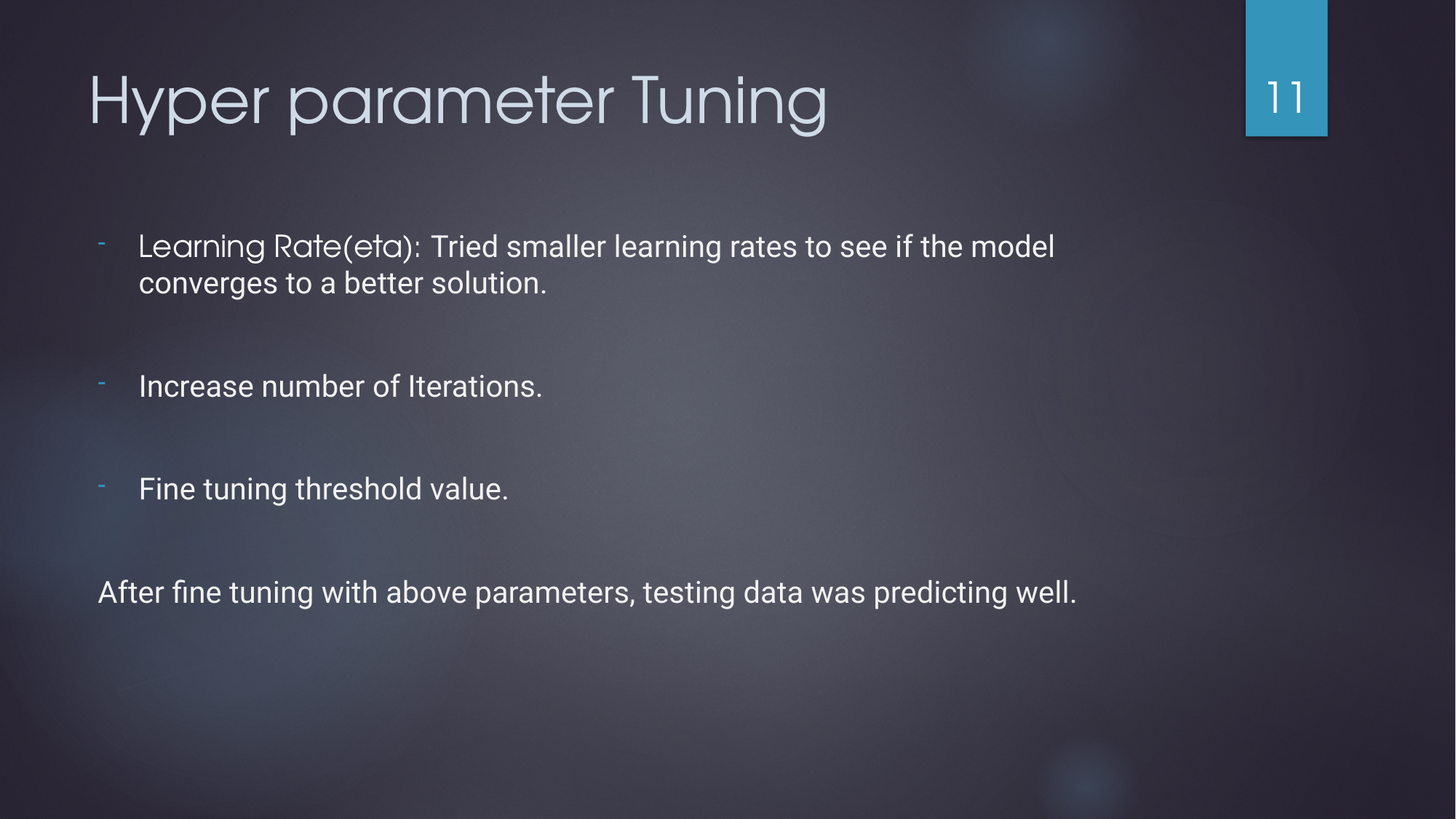

11
# Hyper parameter Tuning
Learning Rate(eta): Tried smaller learning rates to see if the model converges to a better solution.

Increase number of Iterations.

Fine tuning threshold value.

After fine tuning with above parameters, testing data was predicting well.